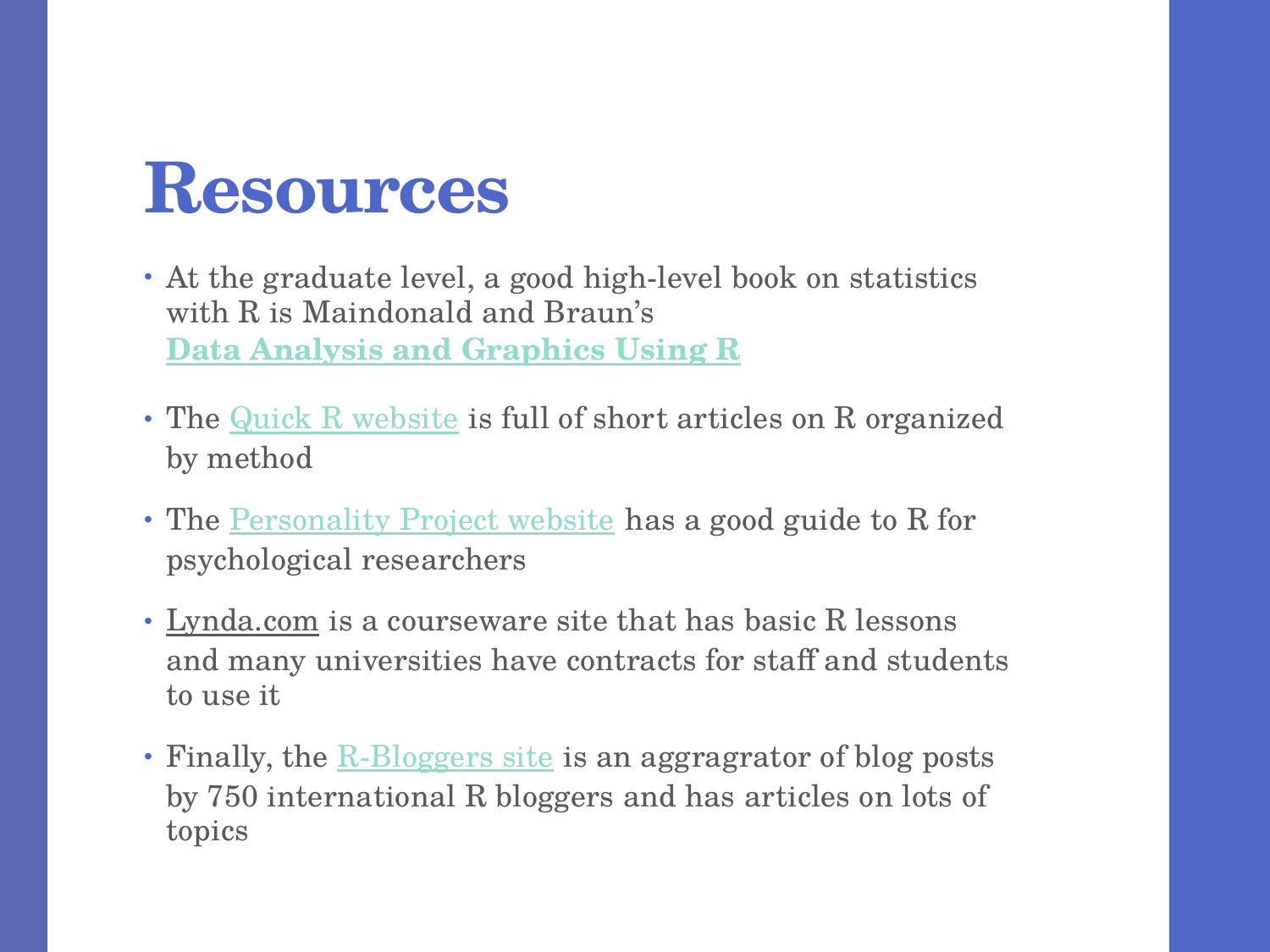

# Resources
At the graduate level, a good high-level book on statistics with R is Maindonald and Braun’s Data Analysis and Graphics Using R
The Quick R website is full of short articles on R organized by method
The Personality Project website has a good guide to R for psychological researchers
Lynda.com is a courseware site that has basic R lessons and many universities have contracts for staff and students to use it
Finally, the R-Bloggers site is an aggragrator of blog posts by 750 international R bloggers and has articles on lots of topics